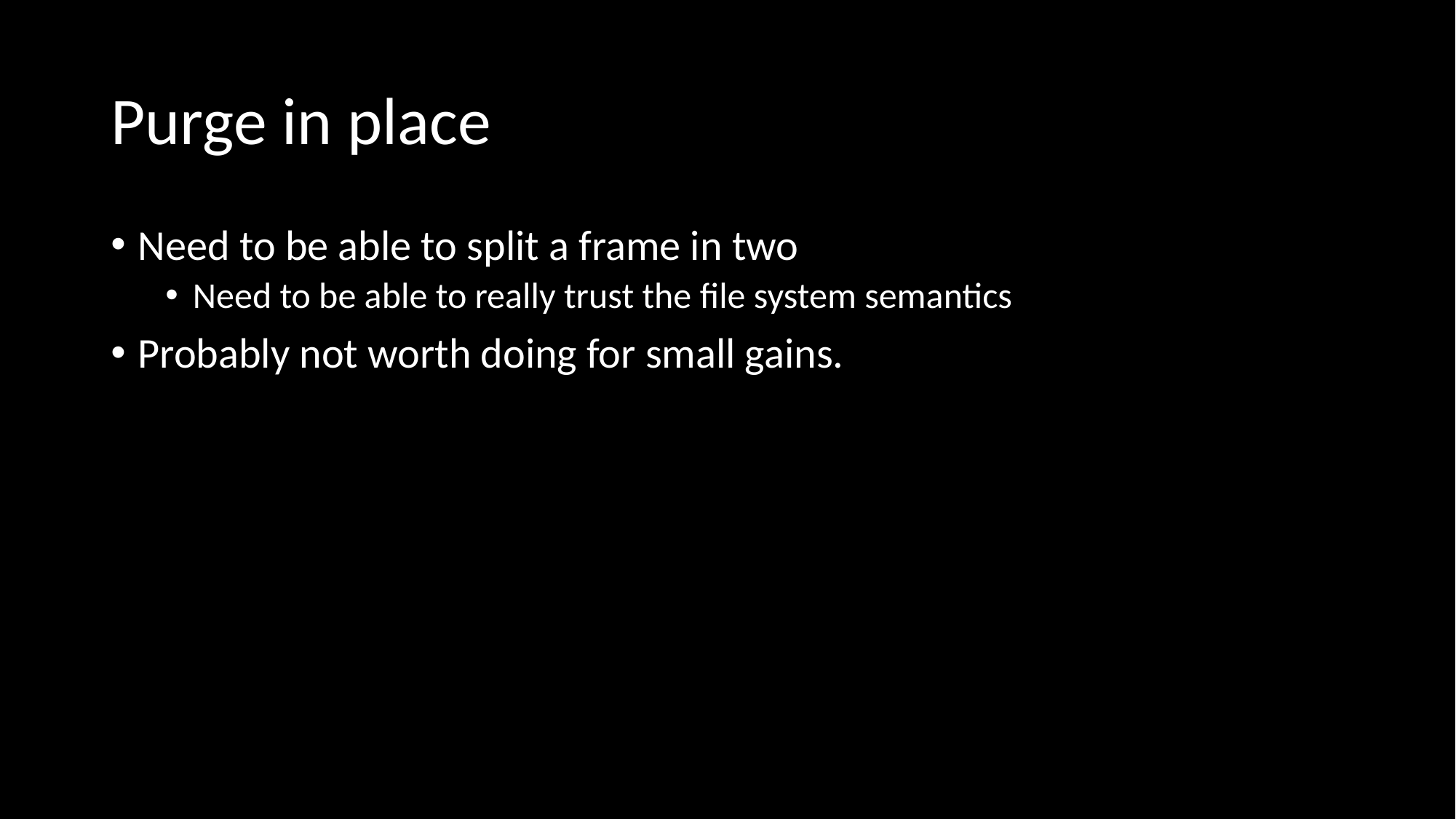

# Purge in place
Need to be able to split a frame in two
Need to be able to really trust the file system semantics
Probably not worth doing for small gains.